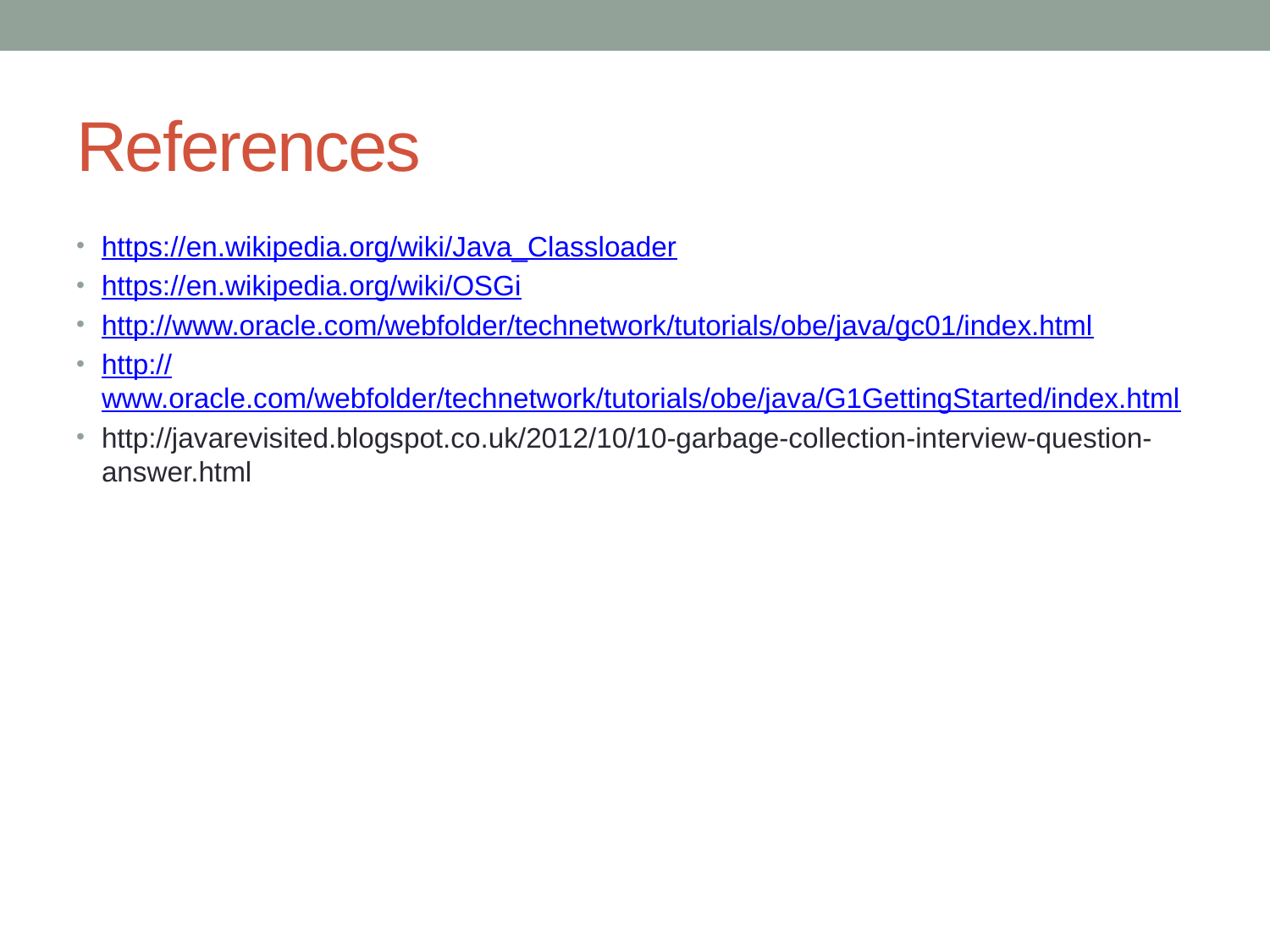

# References
https://en.wikipedia.org/wiki/Java_Classloader
https://en.wikipedia.org/wiki/OSGi
http://www.oracle.com/webfolder/technetwork/tutorials/obe/java/gc01/index.html
http://www.oracle.com/webfolder/technetwork/tutorials/obe/java/G1GettingStarted/index.html
http://javarevisited.blogspot.co.uk/2012/10/10-garbage-collection-interview-question-answer.html